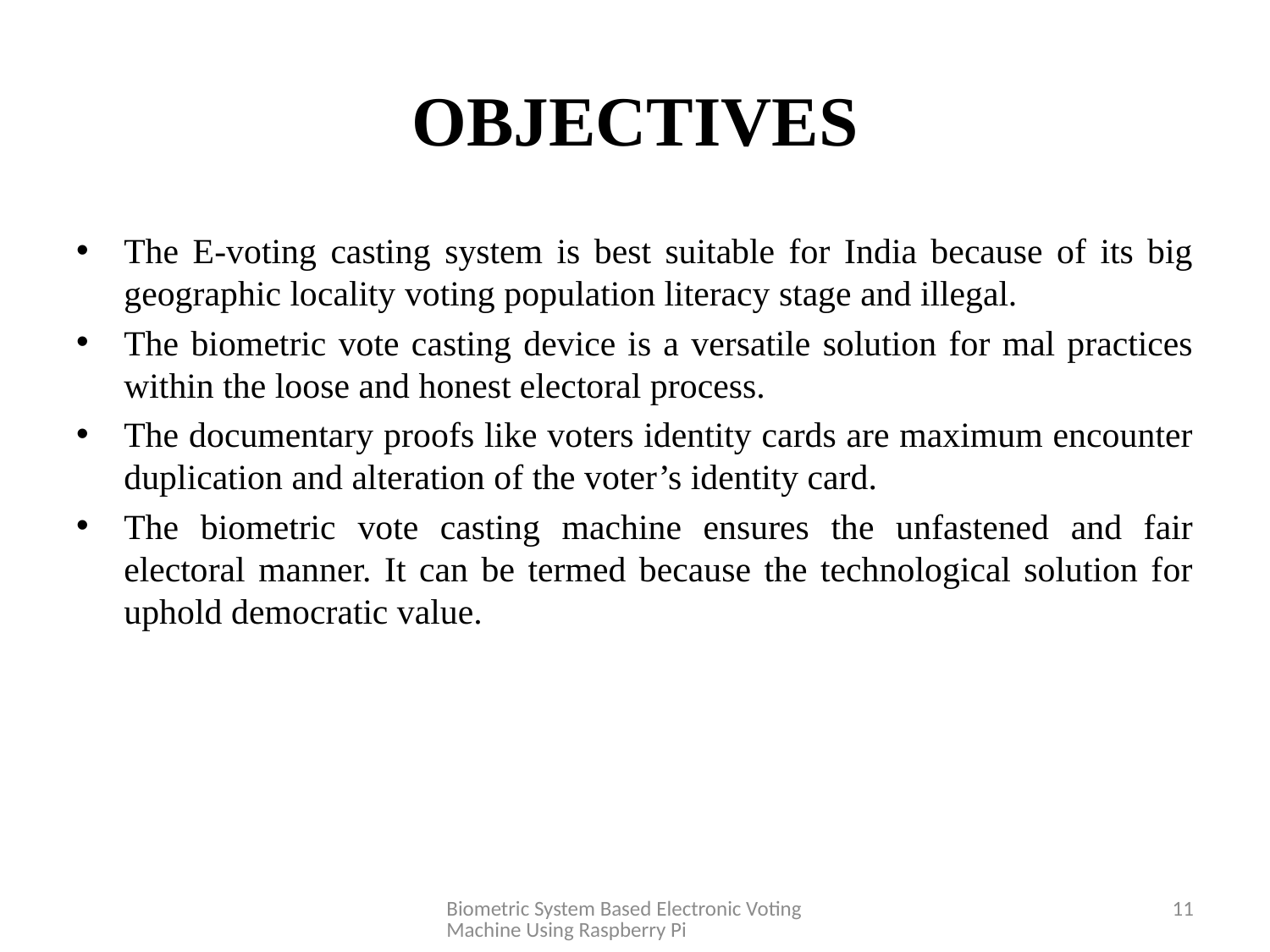

# OBJECTIVES
The E-voting casting system is best suitable for India because of its big geographic locality voting population literacy stage and illegal.
The biometric vote casting device is a versatile solution for mal practices within the loose and honest electoral process.
The documentary proofs like voters identity cards are maximum encounter duplication and alteration of the voter’s identity card.
The biometric vote casting machine ensures the unfastened and fair electoral manner. It can be termed because the technological solution for uphold democratic value.

Biometric System Based Electronic Voting Machine Using Raspberry Pi
11